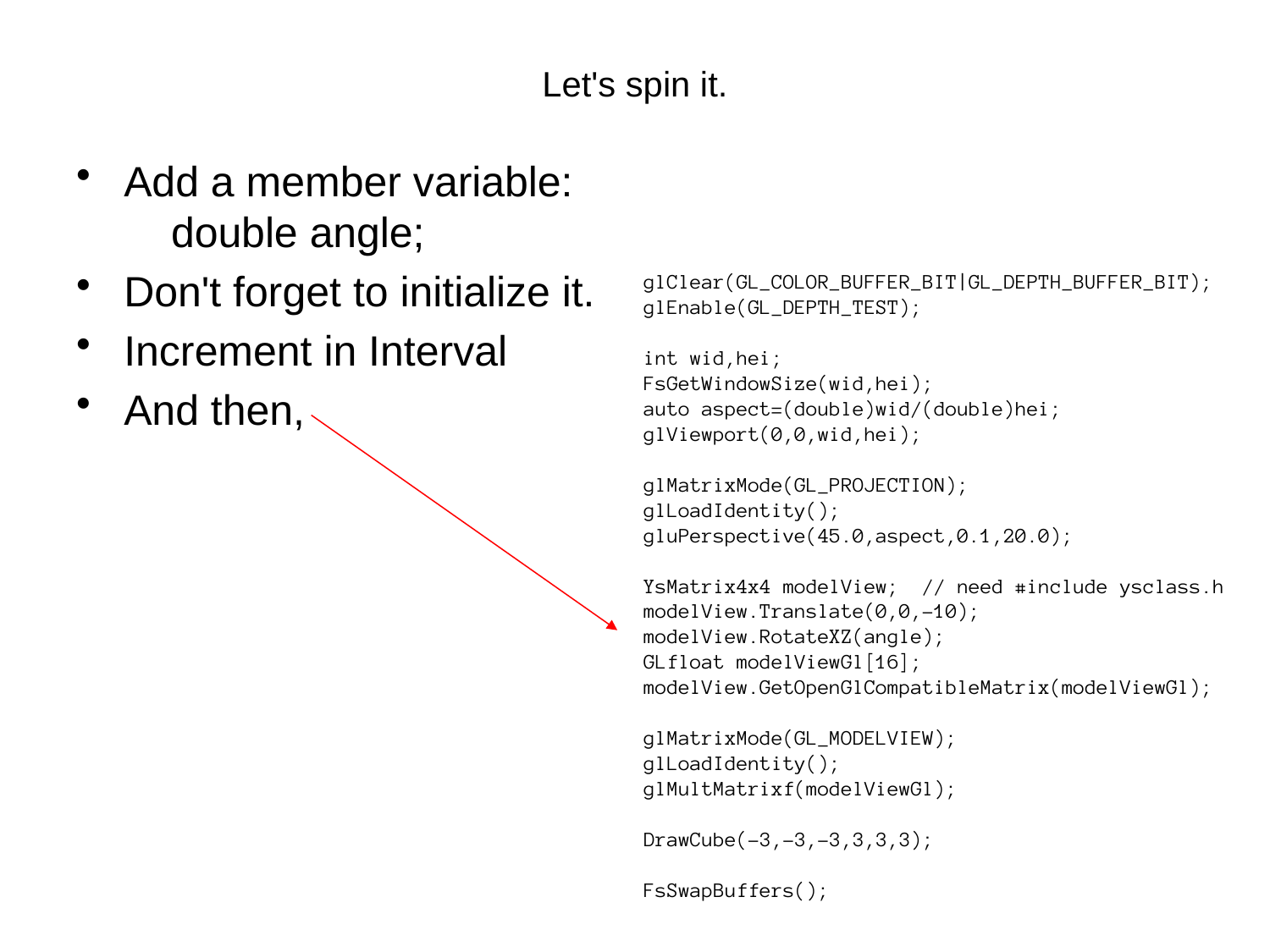

# Let's spin it.
Add a member variable:
    double angle;
Don't forget to initialize it.
Increment in Interval
And then,
    glClear(GL_COLOR_BUFFER_BIT|GL_DEPTH_BUFFER_BIT);
    glEnable(GL_DEPTH_TEST);

    int wid,hei;
    FsGetWindowSize(wid,hei);
    auto aspect=(double)wid/(double)hei;
    glViewport(0,0,wid,hei);

    glMatrixMode(GL_PROJECTION);
    glLoadIdentity();
    gluPerspective(45.0,aspect,0.1,20.0);

    YsMatrix4x4 modelView;  // need #include ysclass.h
    modelView.Translate(0,0,-10);
    modelView.RotateXZ(angle);
    GLfloat modelViewGl[16];
    modelView.GetOpenGlCompatibleMatrix(modelViewGl);

    glMatrixMode(GL_MODELVIEW);
    glLoadIdentity();
    glMultMatrixf(modelViewGl);

    DrawCube(-3,-3,-3,3,3,3);

    FsSwapBuffers();